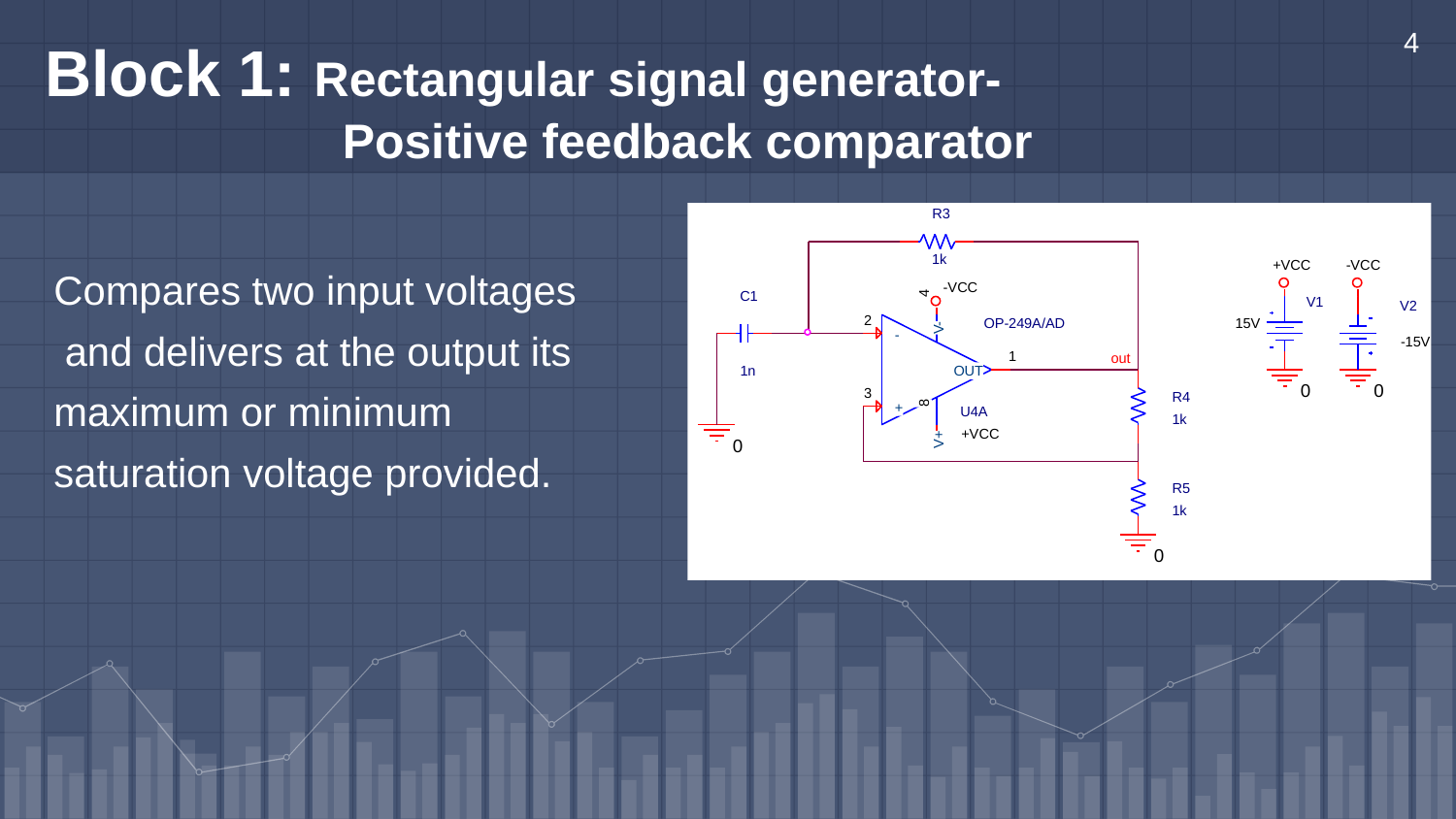

4
# Block 1: Rectangular signal generator- Positive feedback comparator

R3

1k
+VCC
-VCC
-VCC

4
C1

V1

V2

2

OP-249A/AD
15V

V-

-

-15V

1

out

1n
OUT

0
0

3

R4

8

+

U4A

1k

+VCC

V+

0

R5

1k

0

Compares two input voltages
 and delivers at the output its
maximum or minimum
saturation voltage provided.